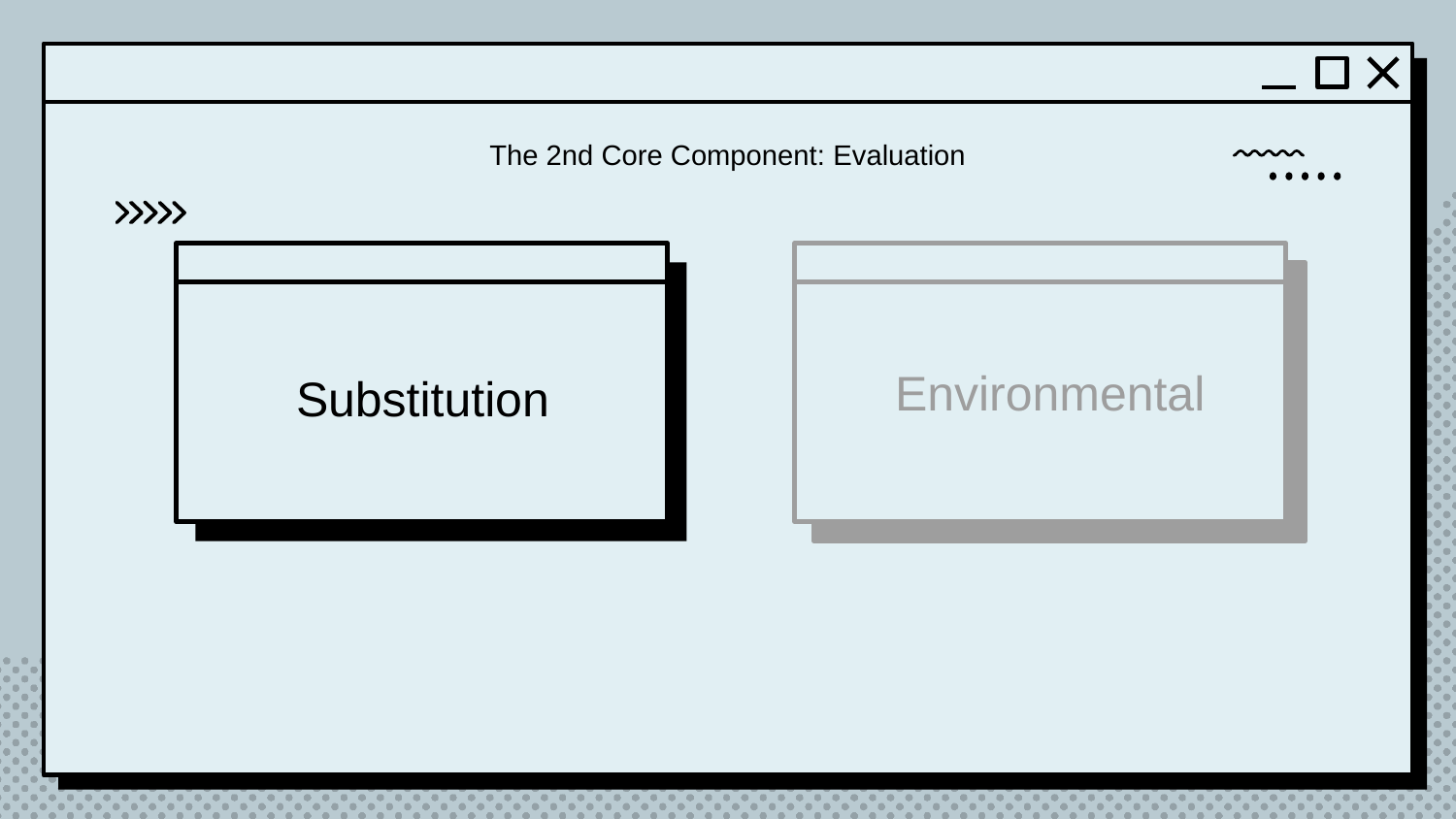

# The 2nd Core Component: Evaluation

Environmental
Substitution